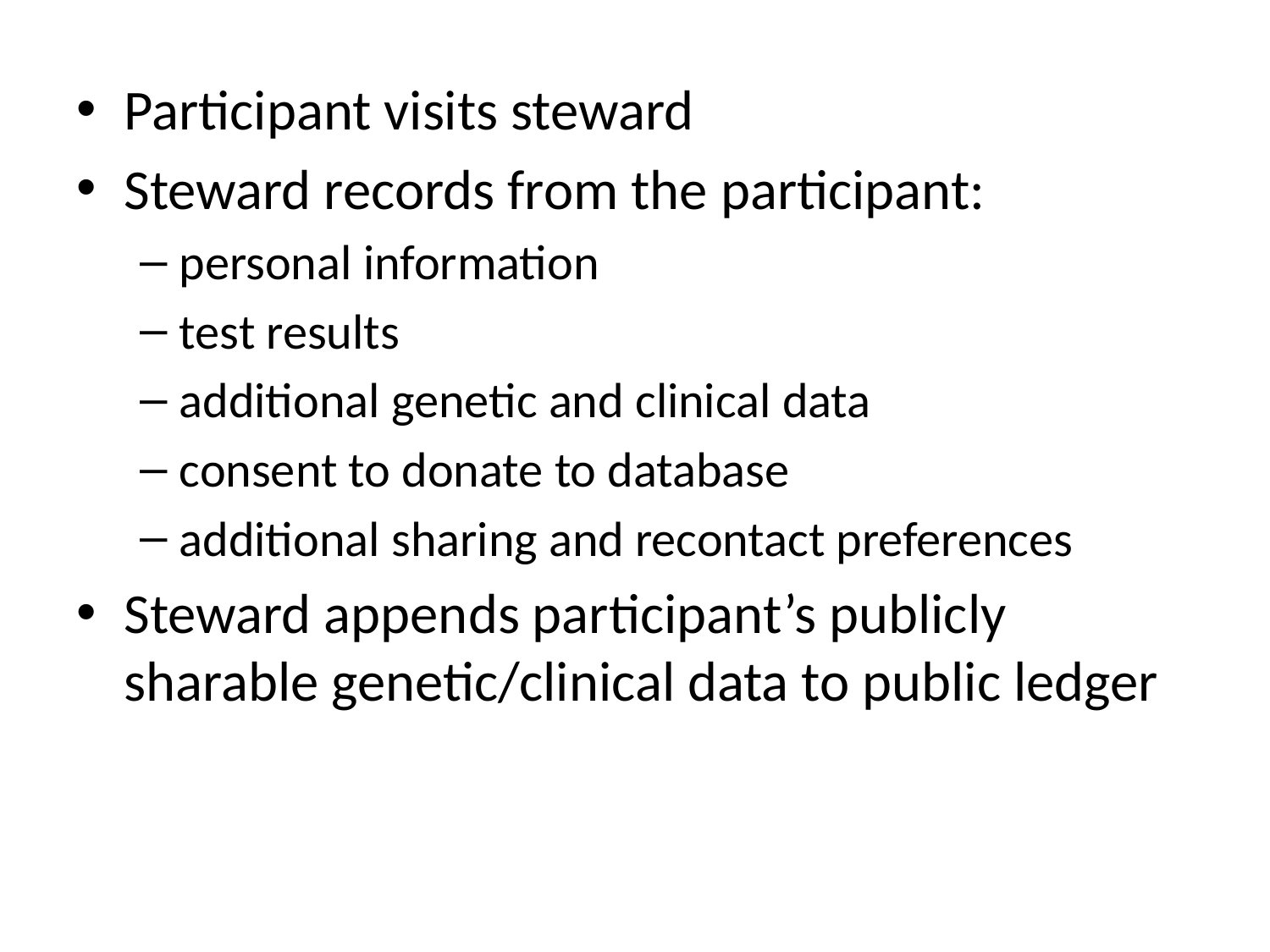

Participant visits steward
Steward records from the participant:
personal information
test results
additional genetic and clinical data
consent to donate to database
additional sharing and recontact preferences
Steward appends participant’s publicly sharable genetic/clinical data to public ledger